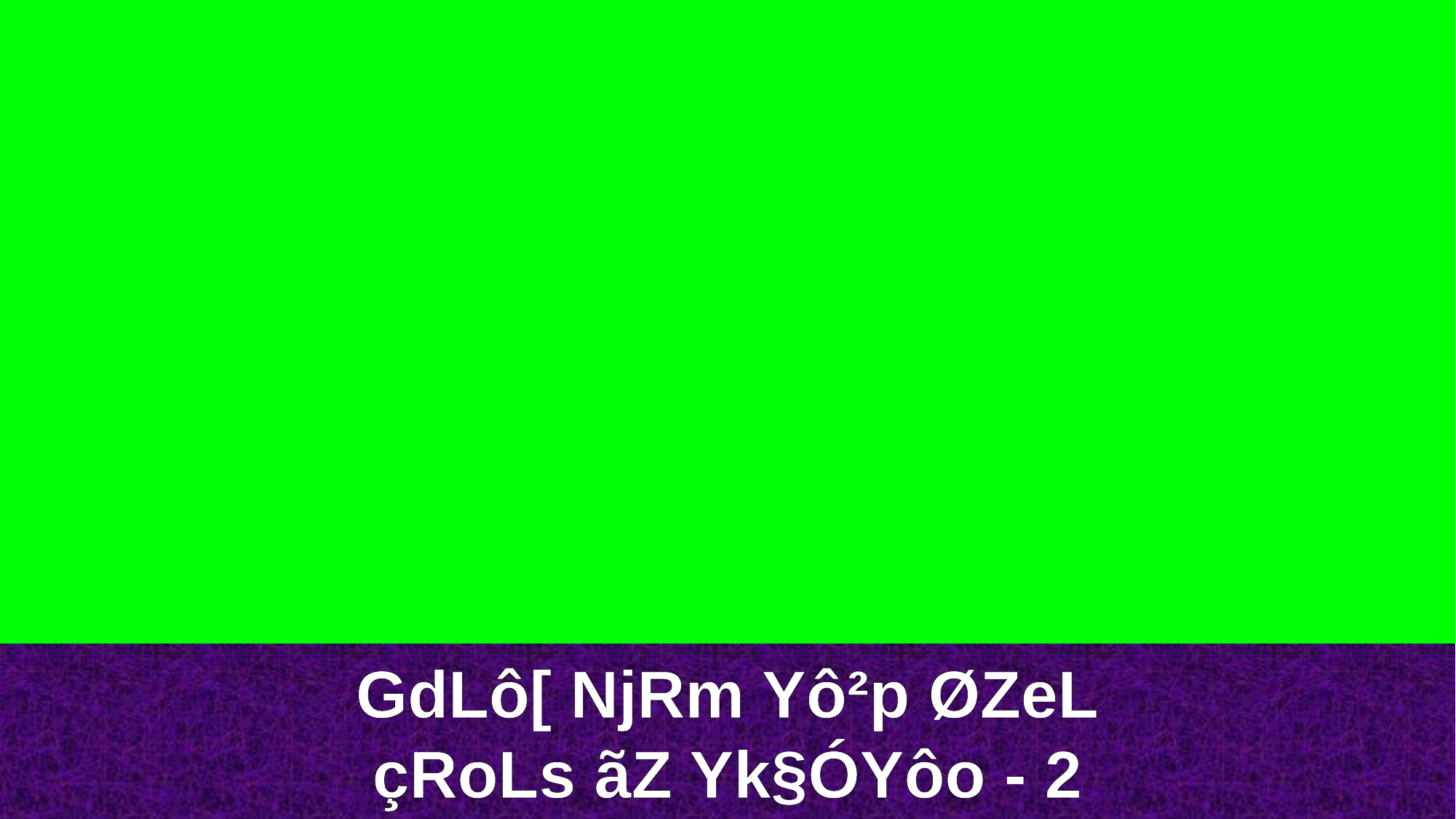

GdLô[ NjRm Yô²p ØZeL
çRoLs ãZ Yk§ÓYôo - 2